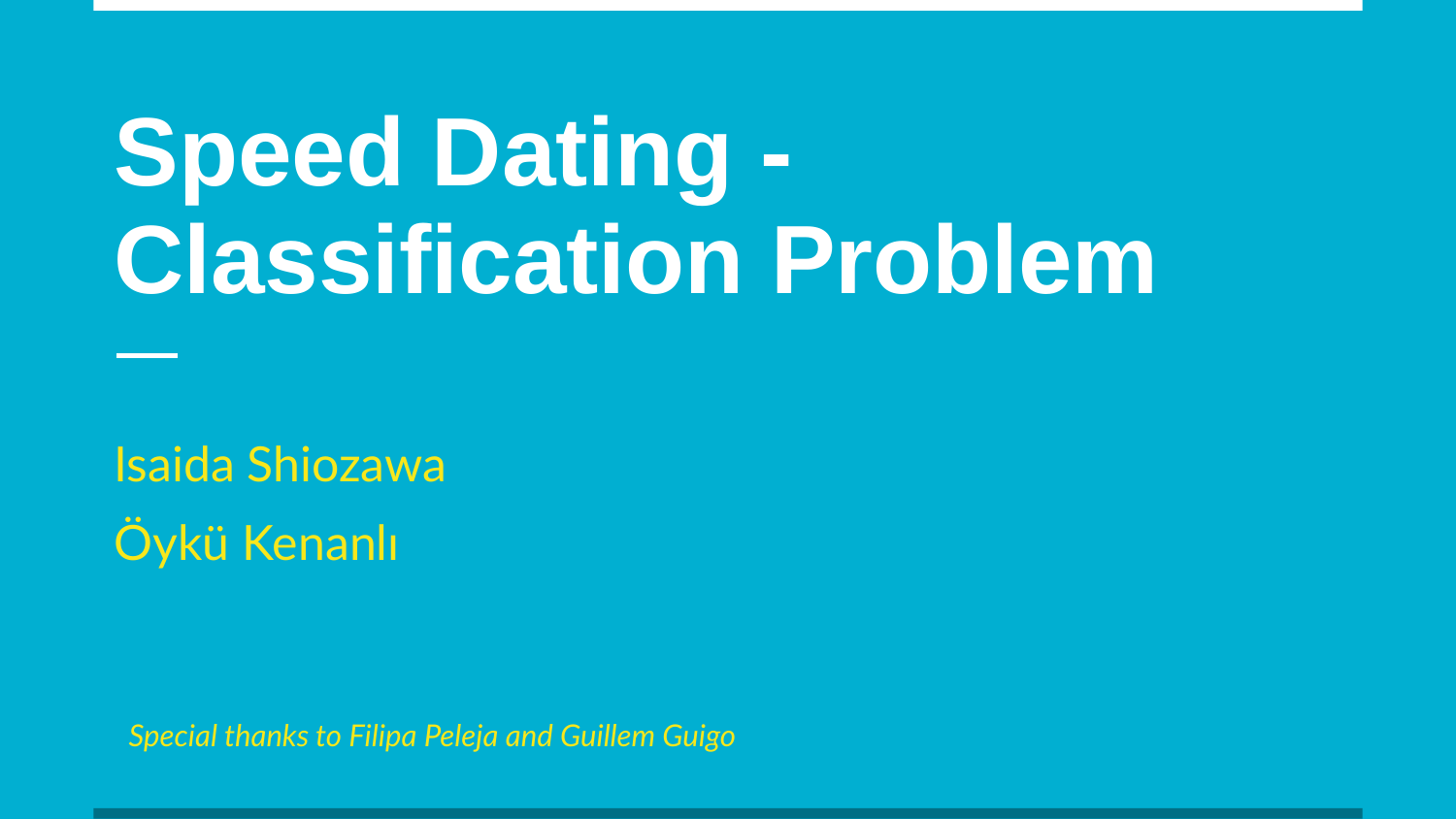

# Speed Dating - Classification Problem
Isaida Shiozawa
Öykü Kenanlı

Special thanks to Filipa Peleja and Guillem Guigo